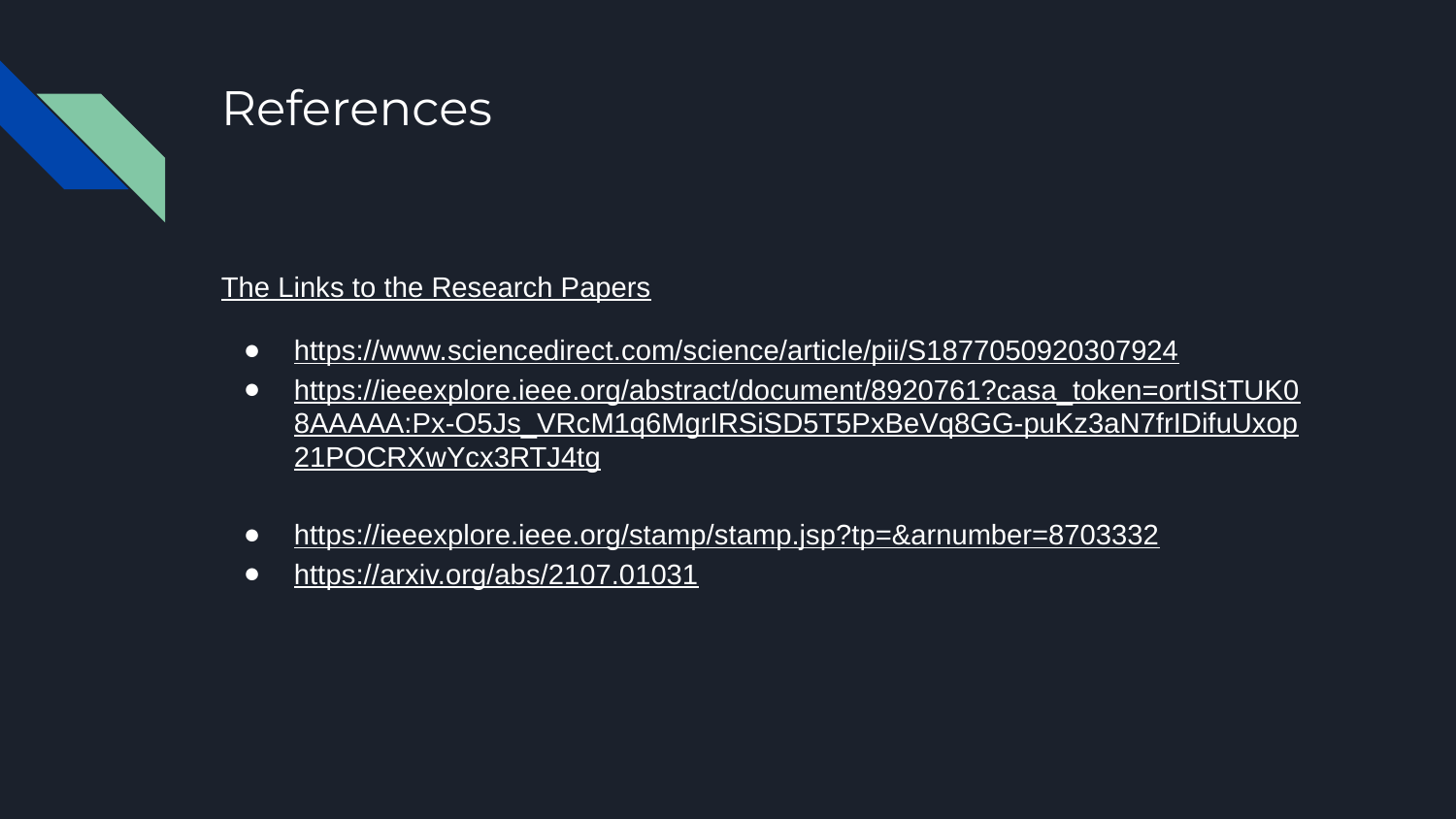

# References
The Links to the Research Papers
https://www.sciencedirect.com/science/article/pii/S1877050920307924
https://ieeexplore.ieee.org/abstract/document/8920761?casa_token=ortIStTUK08AAAAA:Px-O5Js_VRcM1q6MgrIRSiSD5T5PxBeVq8GG-puKz3aN7frIDifuUxop21POCRXwYcx3RTJ4tg
https://ieeexplore.ieee.org/stamp/stamp.jsp?tp=&arnumber=8703332
https://arxiv.org/abs/2107.01031